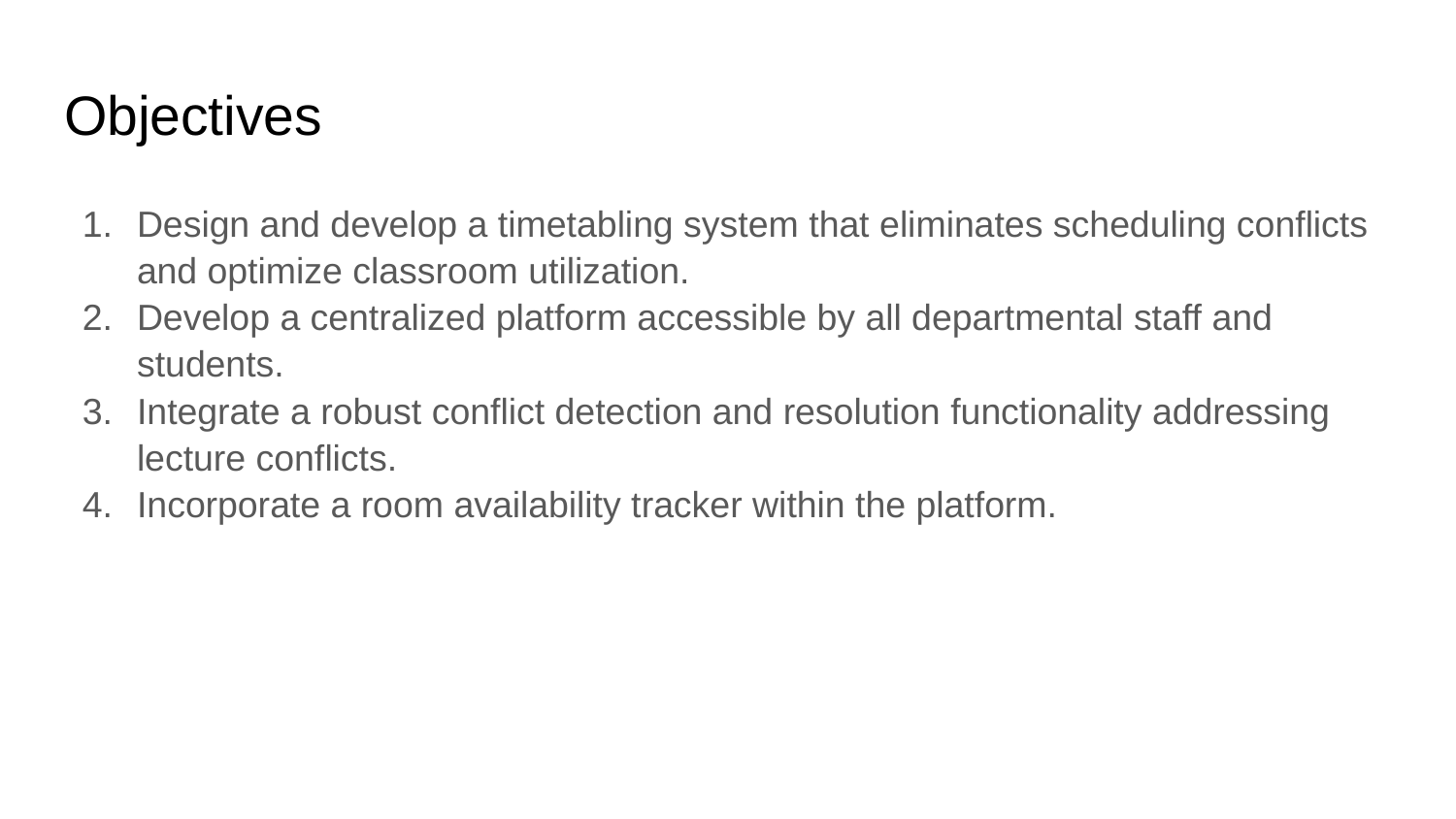

# Objectives
Design and develop a timetabling system that eliminates scheduling conflicts and optimize classroom utilization.
Develop a centralized platform accessible by all departmental staff and students.
Integrate a robust conflict detection and resolution functionality addressing lecture conflicts.
Incorporate a room availability tracker within the platform.